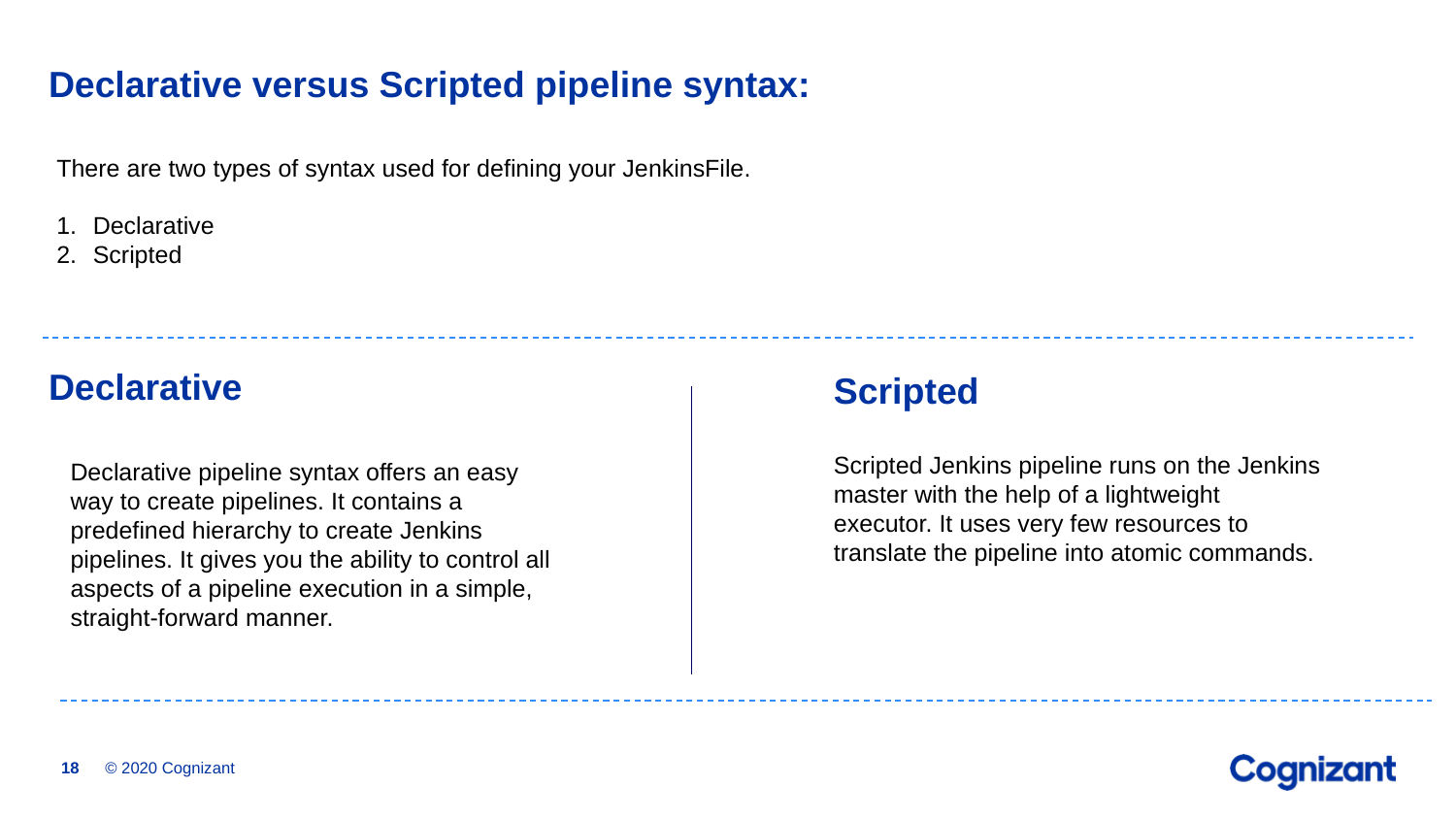

#
Declarative versus Scripted pipeline syntax:
There are two types of syntax used for defining your JenkinsFile.

Declarative
Scripted

Declarative
Scripted
Scripted Jenkins pipeline runs on the Jenkins master with the help of a lightweight executor. It uses very few resources to translate the pipeline into atomic commands.
Declarative pipeline syntax offers an easy way to create pipelines. It contains a predefined hierarchy to create Jenkins pipelines. It gives you the ability to control all aspects of a pipeline execution in a simple, straight-forward manner.
© 2020 Cognizant
18